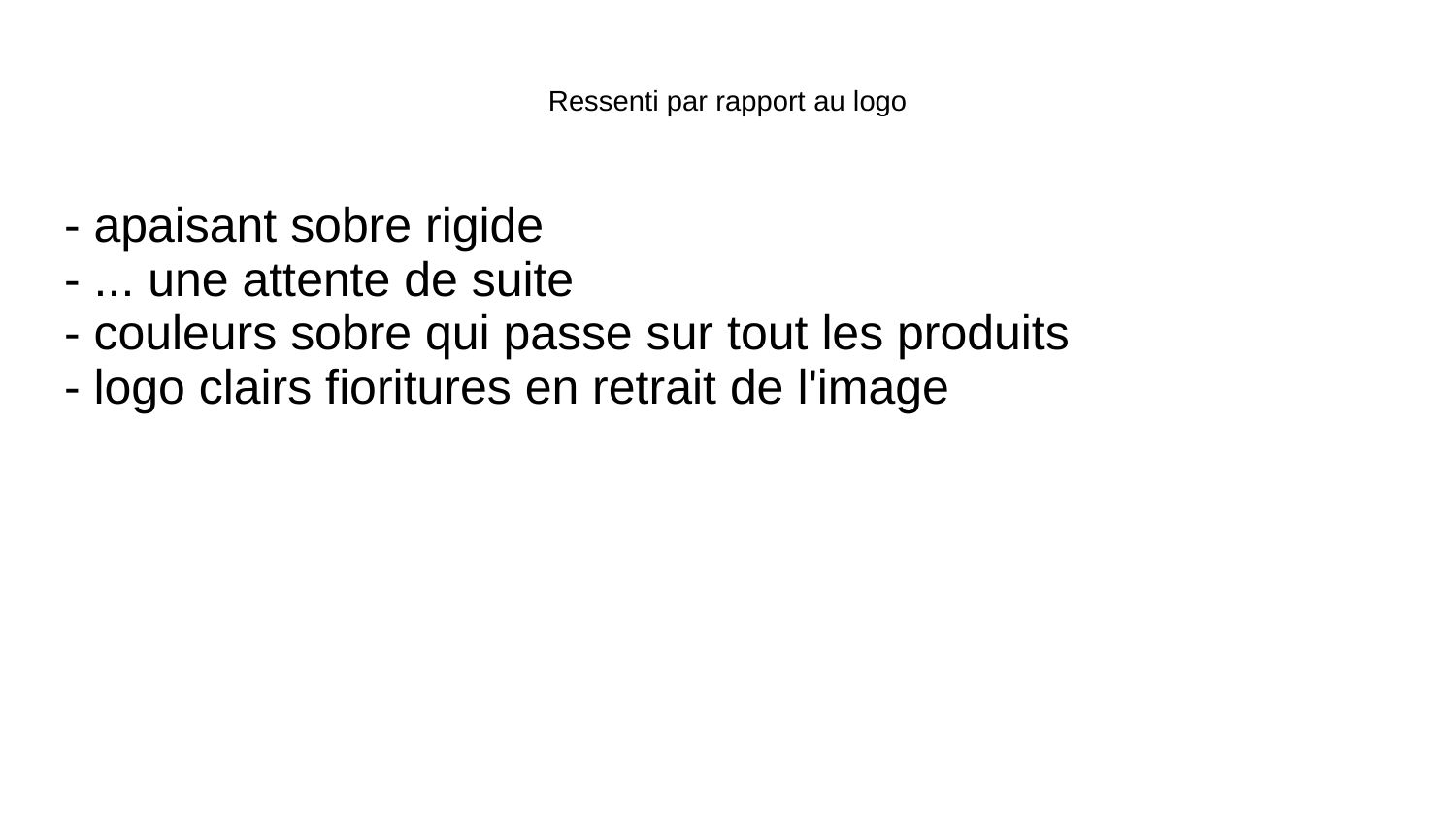

# Ressenti par rapport au logo
- apaisant sobre rigide
- ... une attente de suite
- couleurs sobre qui passe sur tout les produits
- logo clairs fioritures en retrait de l'image